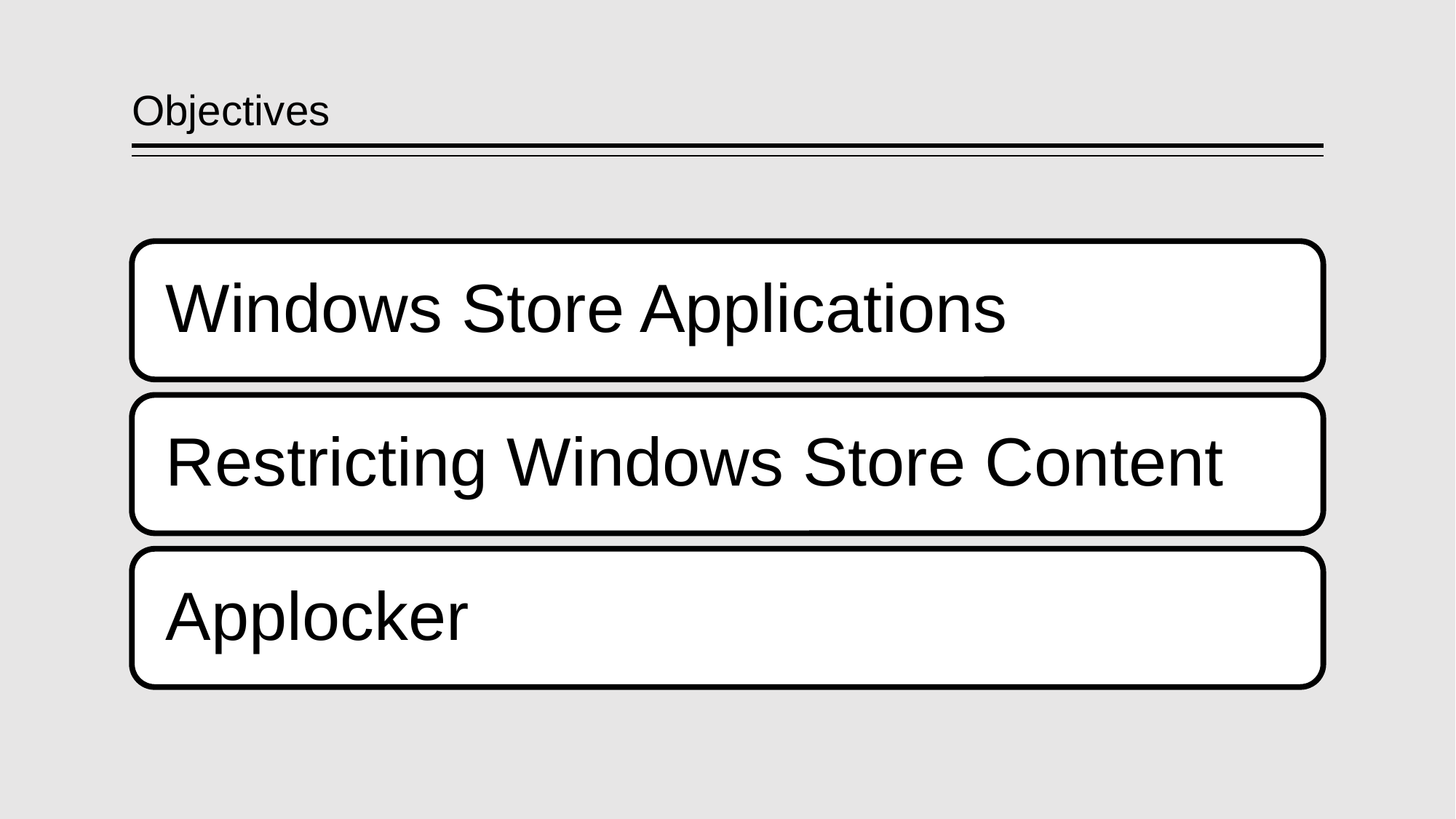

# Objectives
Windows Store Applications
Restricting Windows Store Content
Applocker